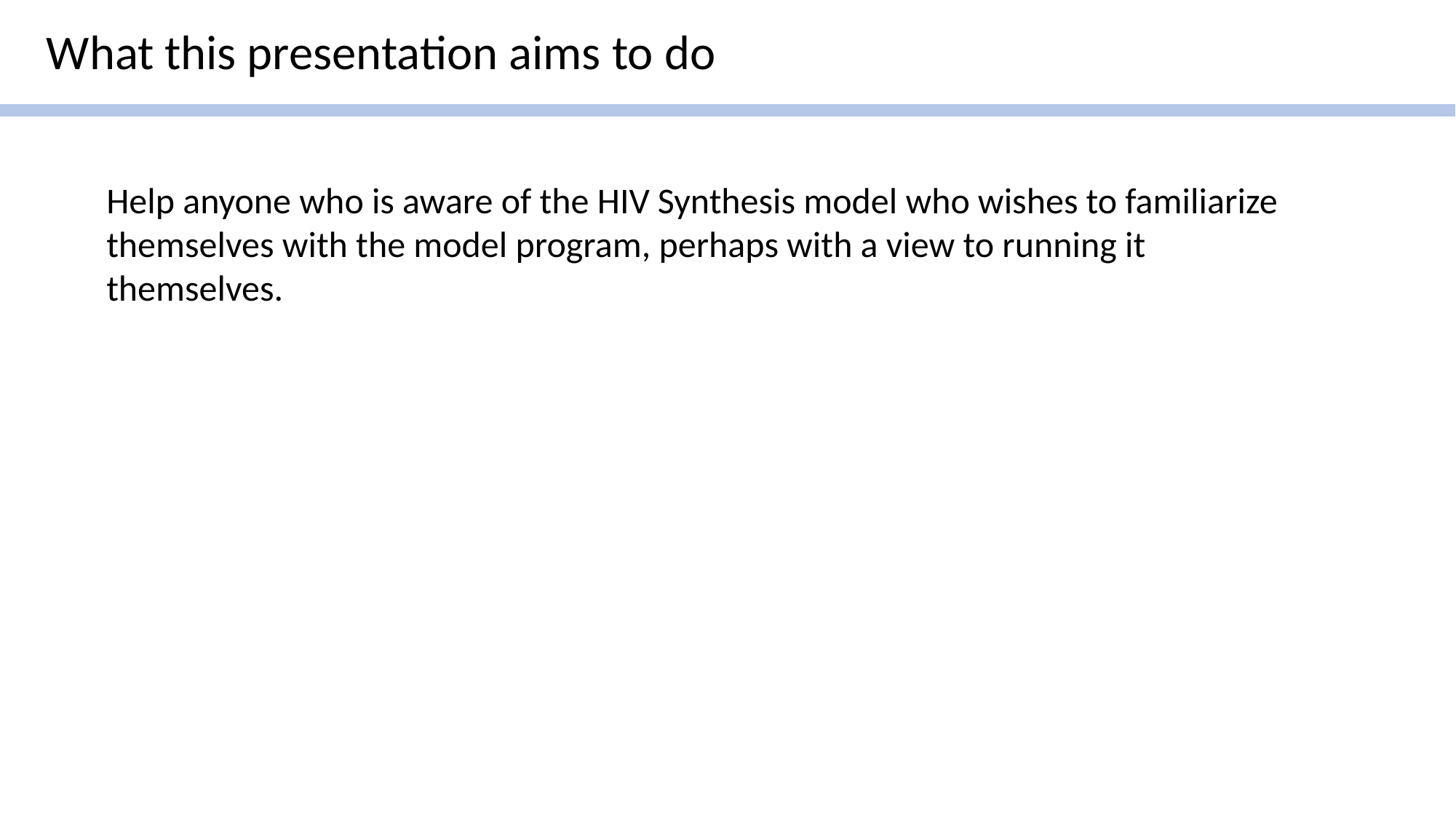

What this presentation aims to do
Help anyone who is aware of the HIV Synthesis model who wishes to familiarize themselves with the model program, perhaps with a view to running it themselves.